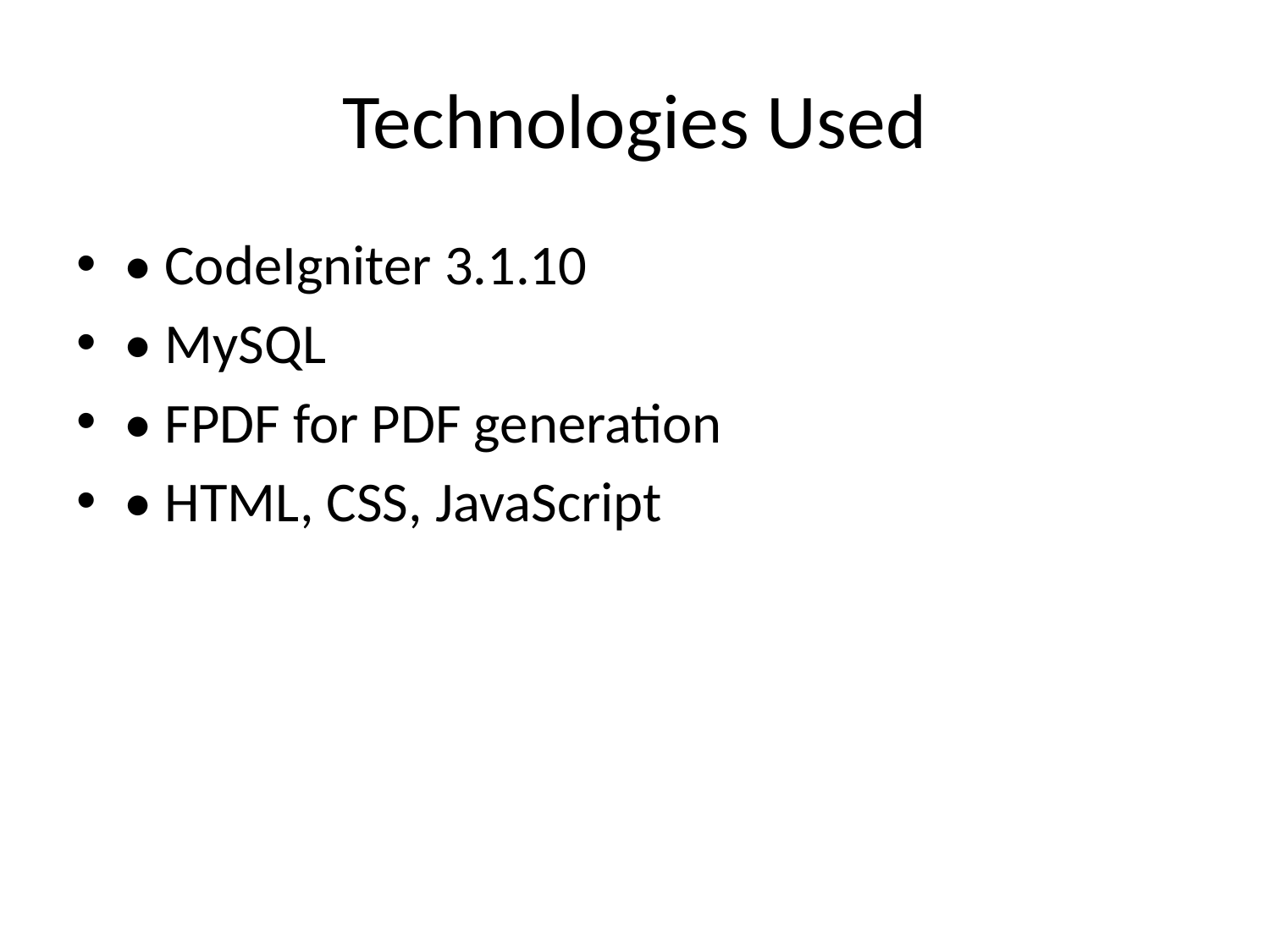

# Technologies Used
• CodeIgniter 3.1.10
• MySQL
• FPDF for PDF generation
• HTML, CSS, JavaScript